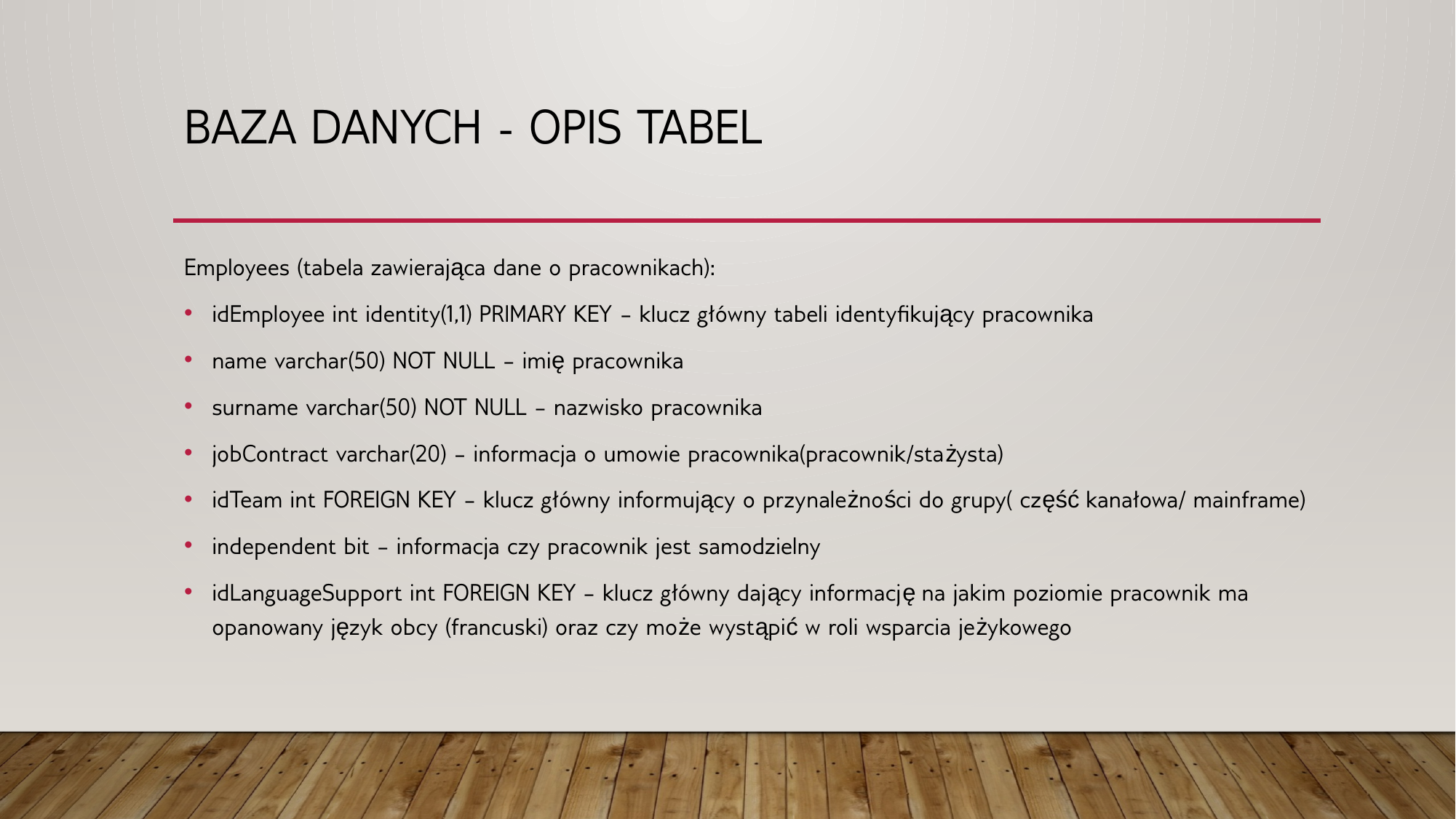

# Baza danych - Opis TABEL
Employees (tabela zawierająca dane o pracownikach):
idEmployee int identity(1,1) PRIMARY KEY – klucz główny tabeli identyfikujący pracownika
name varchar(50) NOT NULL – imię pracownika
surname varchar(50) NOT NULL – nazwisko pracownika
jobContract varchar(20) – informacja o umowie pracownika(pracownik/stażysta)
idTeam int FOREIGN KEY – klucz główny informujący o przynależności do grupy( część kanałowa/ mainframe)
independent bit – informacja czy pracownik jest samodzielny
idLanguageSupport int FOREIGN KEY – klucz główny dający informację na jakim poziomie pracownik ma opanowany język obcy (francuski) oraz czy może wystąpić w roli wsparcia jeżykowego